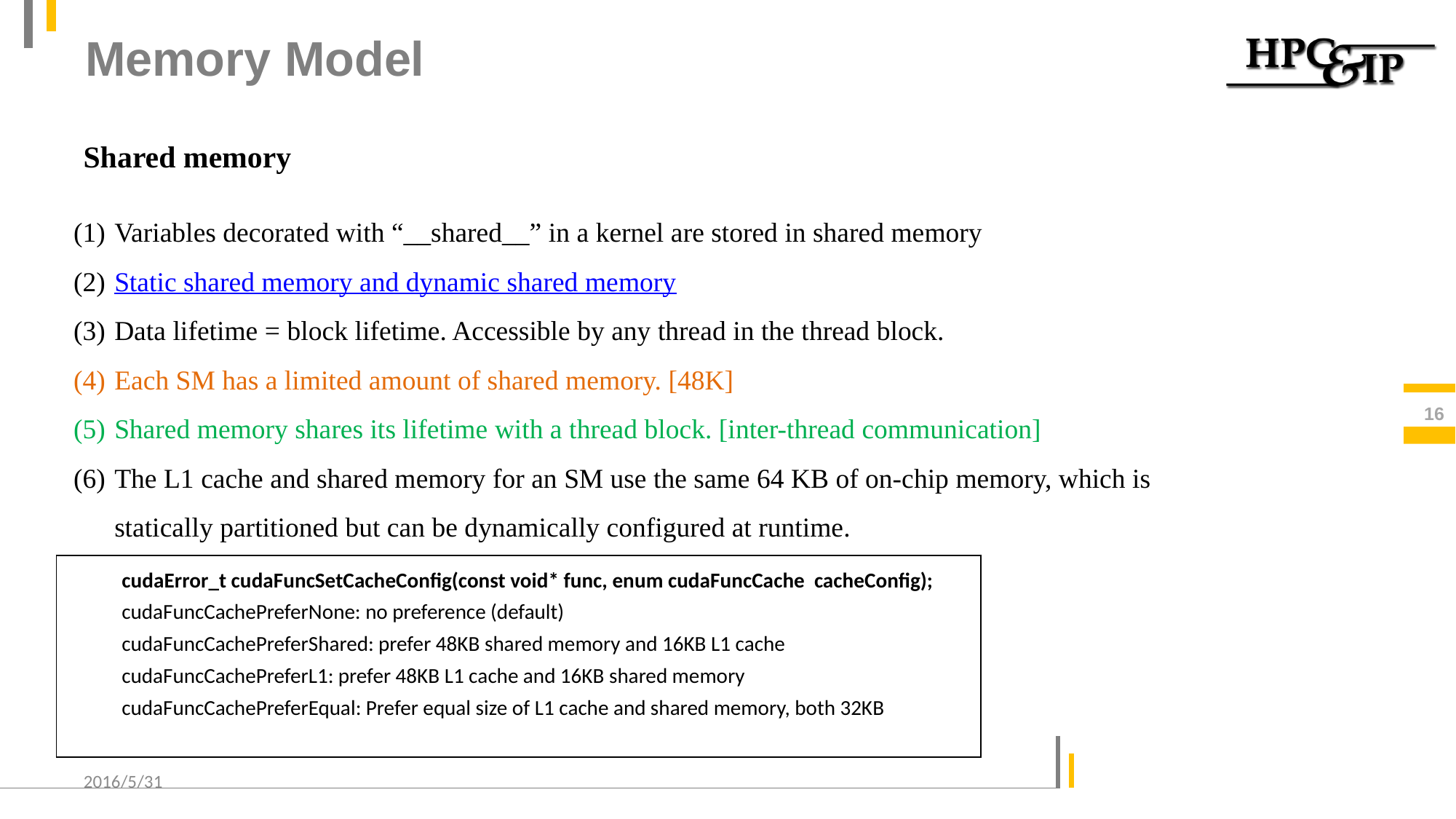

# Memory Model
Shared memory
Variables decorated with “__shared__” in a kernel are stored in shared memory
Static shared memory and dynamic shared memory
Data lifetime = block lifetime. Accessible by any thread in the thread block.
Each SM has a limited amount of shared memory. [48K]
Shared memory shares its lifetime with a thread block. [inter-thread communication]
The L1 cache and shared memory for an SM use the same 64 KB of on-chip memory, which is statically partitioned but can be dynamically configured at runtime.
16
| cudaError\_t cudaFuncSetCacheConfig(const void\* func, enum cudaFuncCache cacheConfig); cudaFuncCachePreferNone: no preference (default) cudaFuncCachePreferShared: prefer 48KB shared memory and 16KB L1 cache cudaFuncCachePreferL1: prefer 48KB L1 cache and 16KB shared memory cudaFuncCachePreferEqual: Prefer equal size of L1 cache and shared memory, both 32KB |
| --- |
2016/5/31